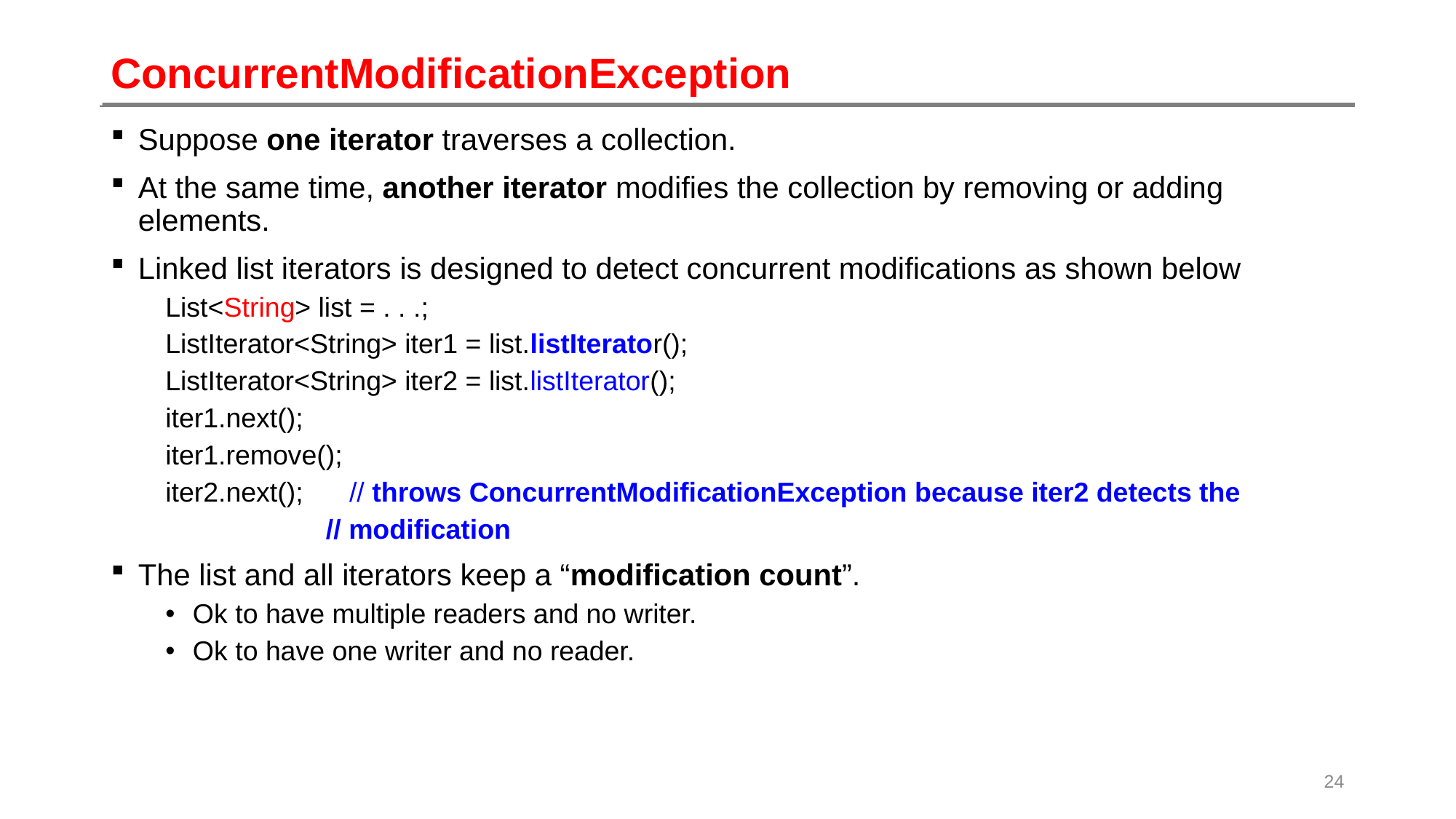

# ConcurrentModificationException
Suppose one iterator traverses a collection.
At the same time, another iterator modifies the collection by removing or adding elements.
Linked list iterators is designed to detect concurrent modifications as shown below
List<String> list = . . .;
ListIterator<String> iter1 = list.listIterator();
ListIterator<String> iter2 = list.listIterator();
iter1.next();
iter1.remove();
iter2.next();      // throws ConcurrentModificationException because iter2 detects the
                     // modification
The list and all iterators keep a “modification count”.
Ok to have multiple readers and no writer.
Ok to have one writer and no reader.

24